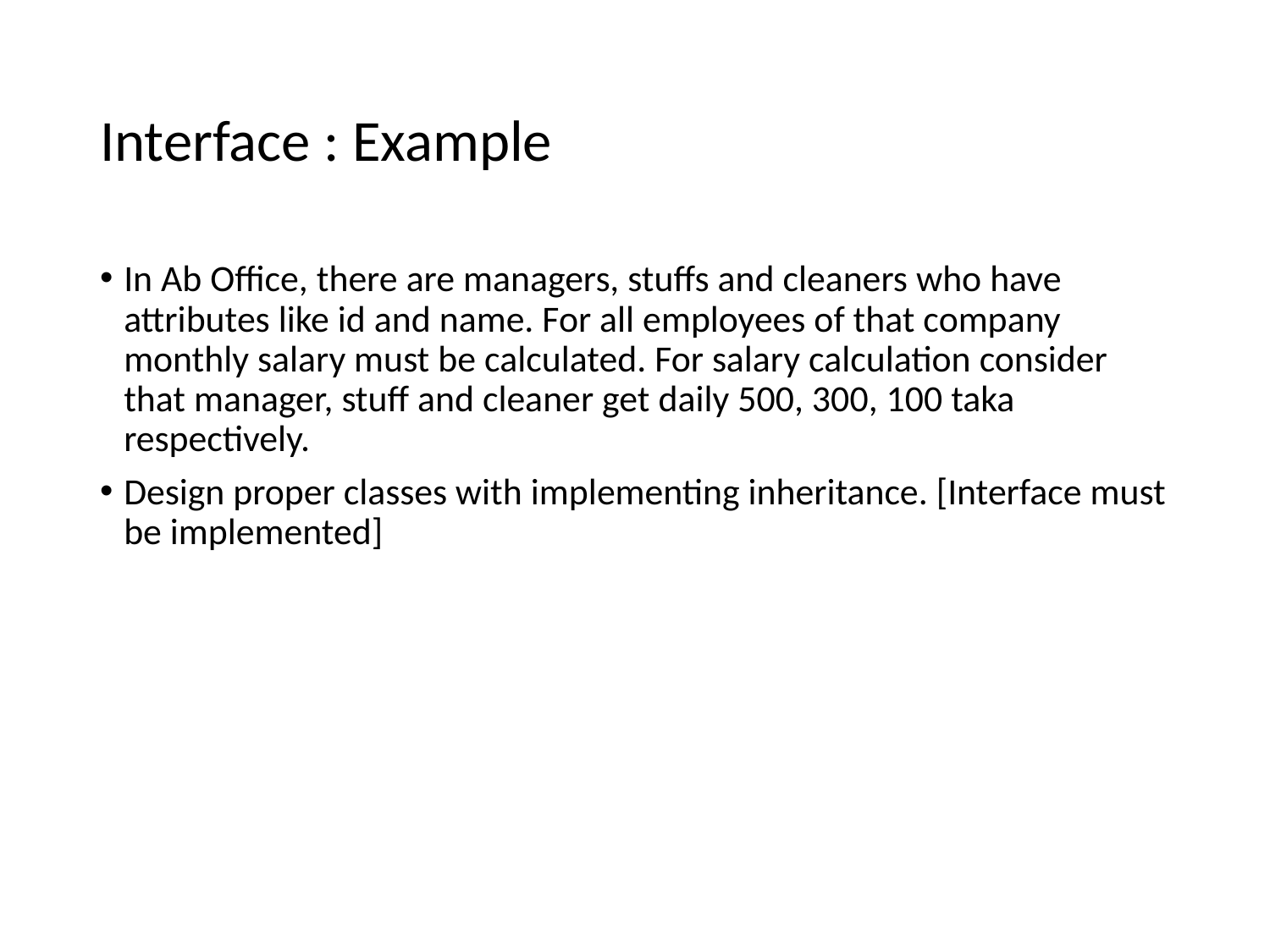

# Interface : Example
In Ab Office, there are managers, stuffs and cleaners who have attributes like id and name. For all employees of that company monthly salary must be calculated. For salary calculation consider that manager, stuff and cleaner get daily 500, 300, 100 taka respectively.
Design proper classes with implementing inheritance. [Interface must be implemented]